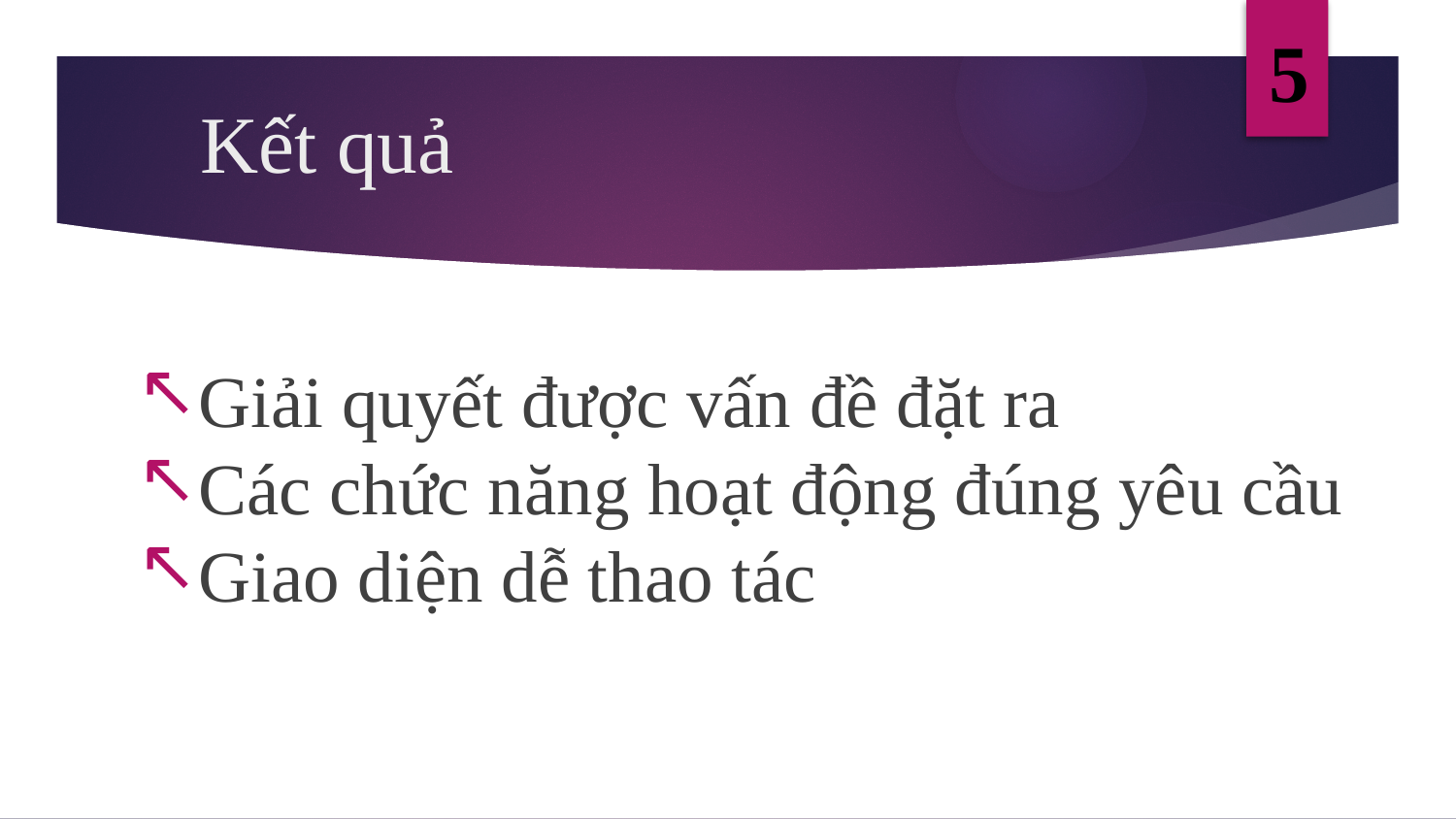

5
# Kết quả
Giải quyết được vấn đề đặt ra
Các chức năng hoạt động đúng yêu cầu
Giao diện dễ thao tác

15